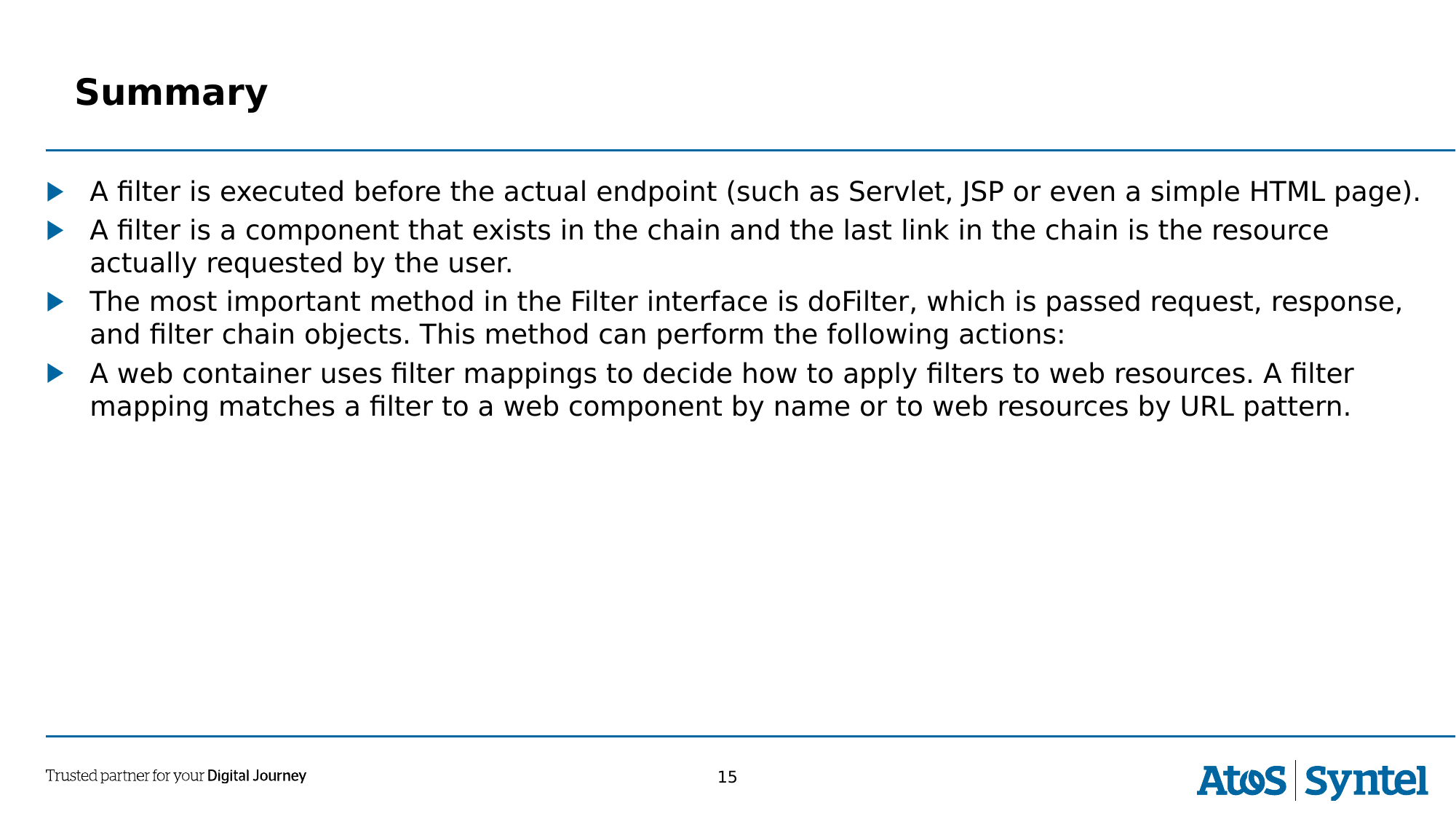

Summary
A filter is executed before the actual endpoint (such as Servlet, JSP or even a simple HTML page).
A filter is a component that exists in the chain and the last link in the chain is the resource actually requested by the user.
The most important method in the Filter interface is doFilter, which is passed request, response, and filter chain objects. This method can perform the following actions:
A web container uses filter mappings to decide how to apply filters to web resources. A filter mapping matches a filter to a web component by name or to web resources by URL pattern.